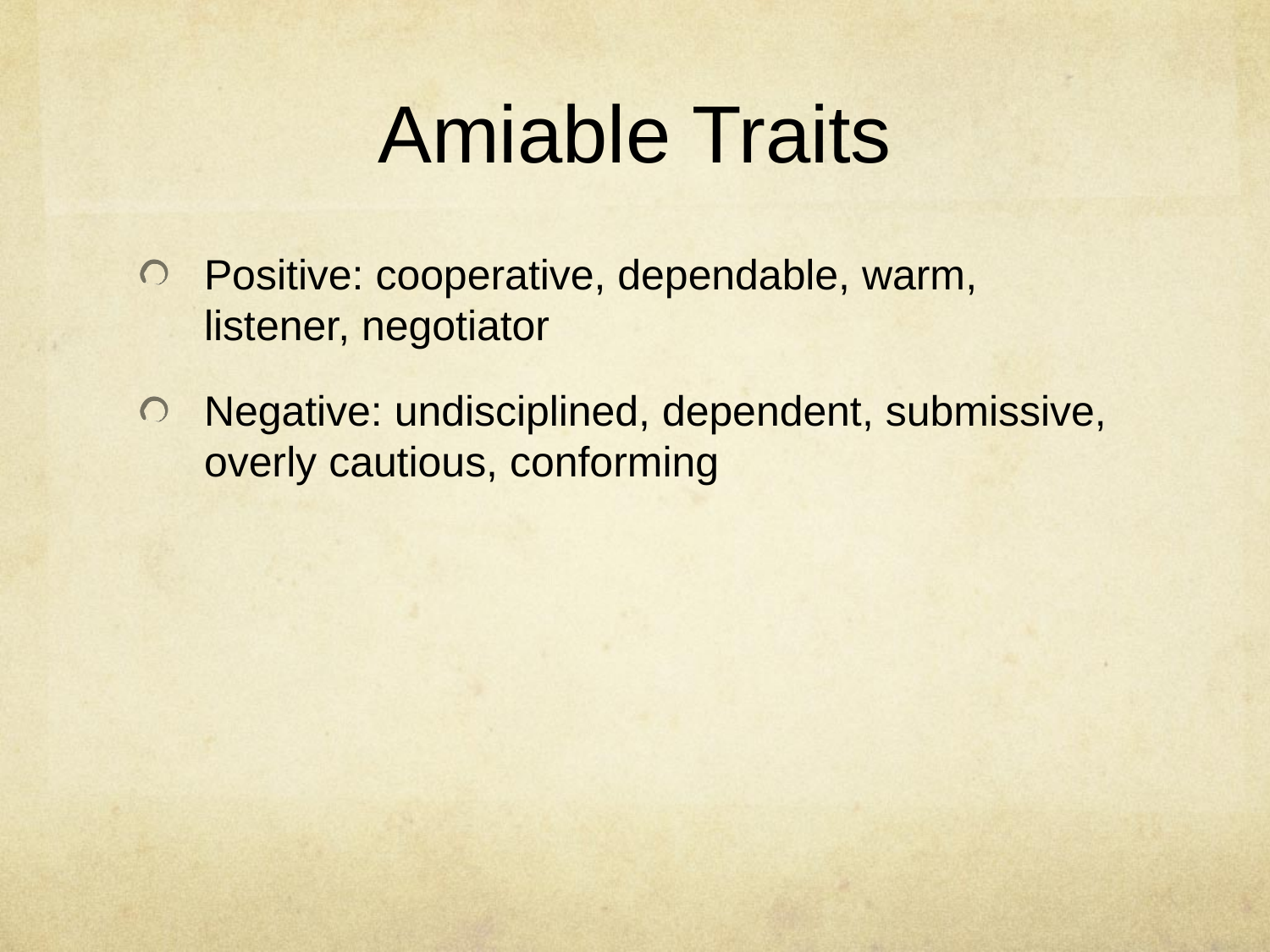

# Amiable Traits
Positive: cooperative, dependable, warm, listener, negotiator
Negative: undisciplined, dependent, submissive, overly cautious, conforming